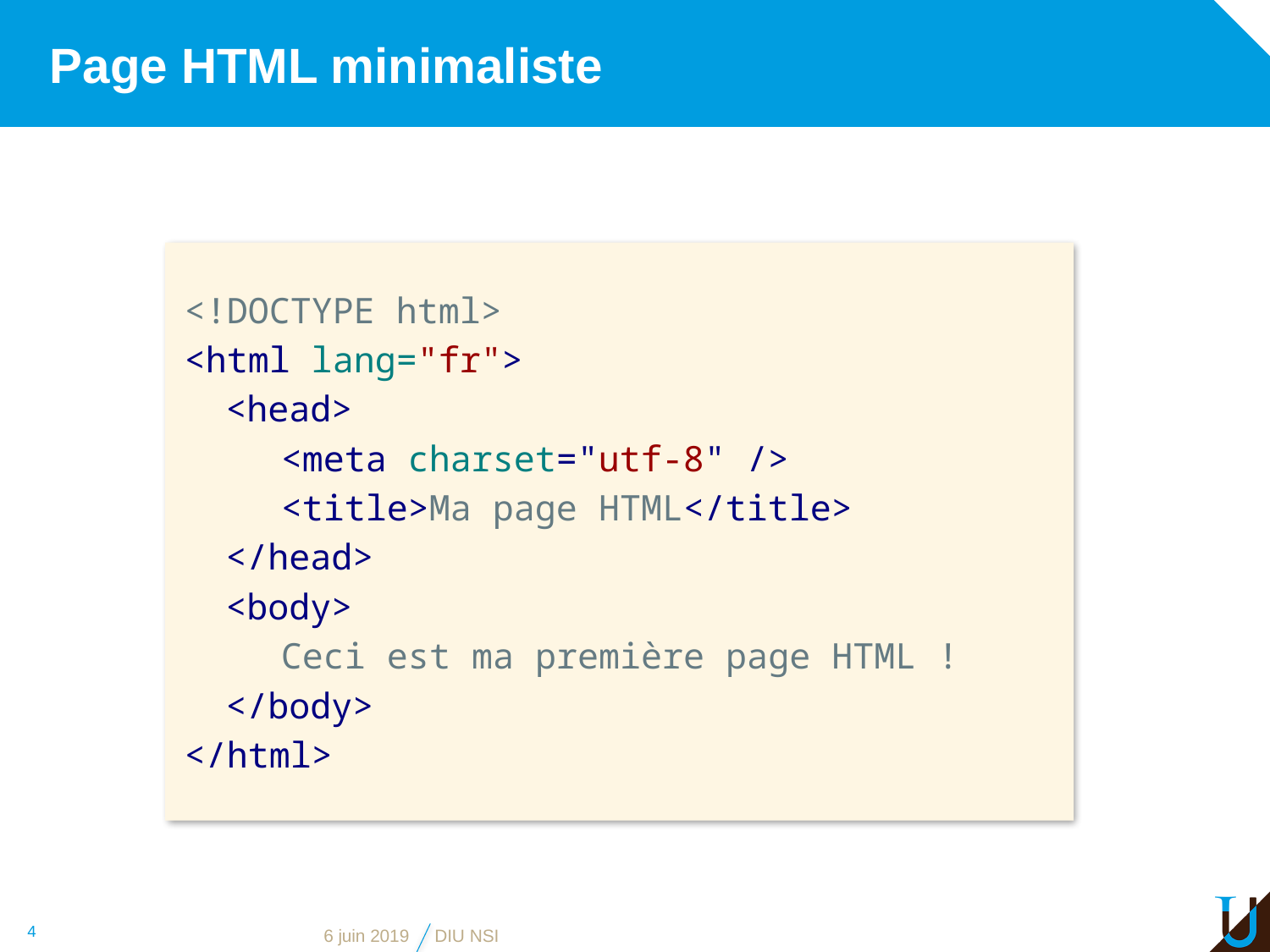

# Page HTML minimaliste
<!DOCTYPE html>
<html lang="fr">
<head>
<meta charset="utf-8" />
<title>Ma page HTML</title>
</head>
<body>
Ceci est ma première page HTML !
</body>
</html>
4
6 juin 2019
DIU NSI